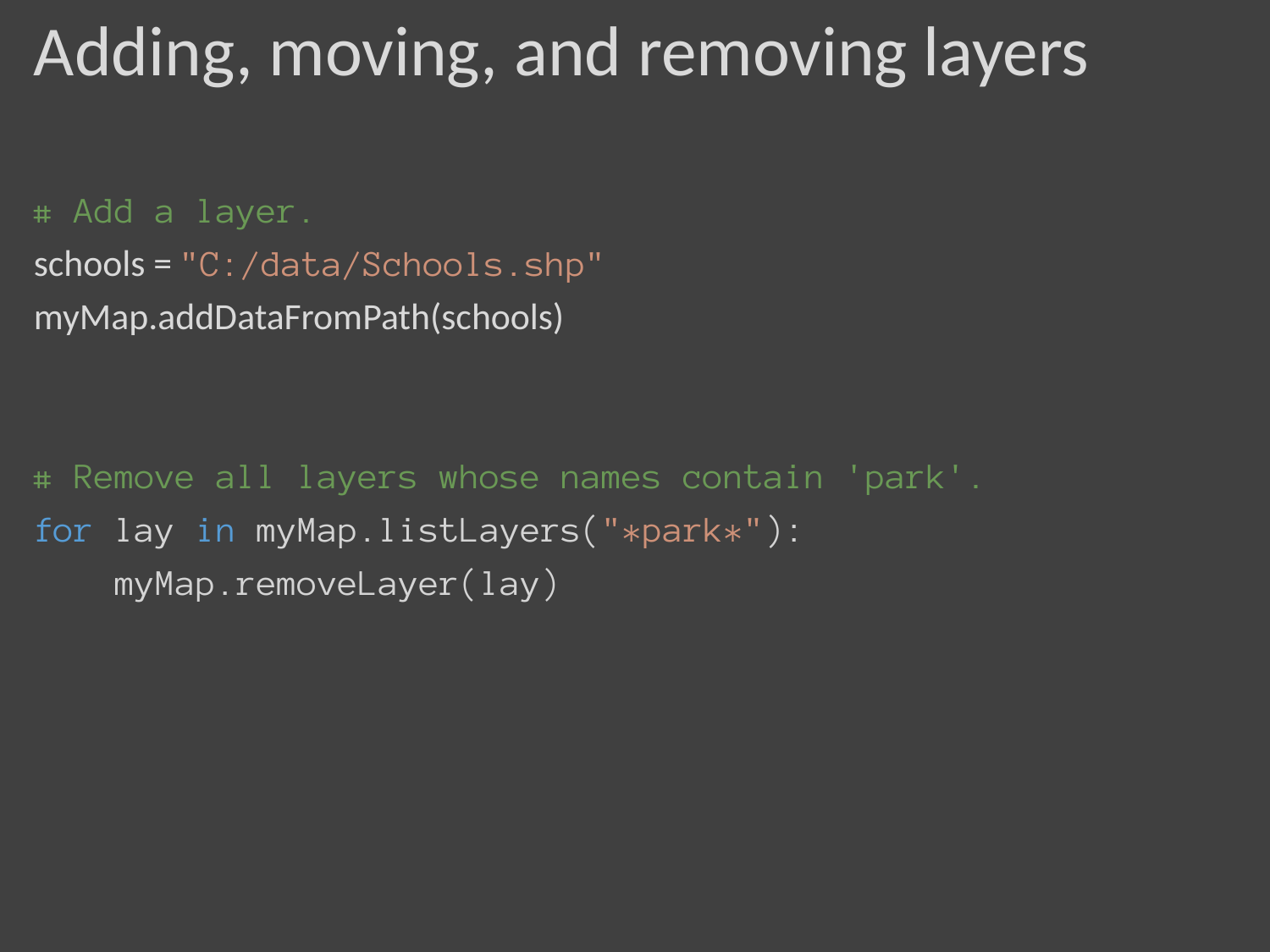

# Adding, moving, and removing layers

# Add a layer.
schools = "C:/data/Schools.shp"
myMap.addDataFromPath(schools)

# Remove all layers whose names contain 'park'.
for lay in myMap.listLayers("*park*"):
    myMap.removeLayer(lay)